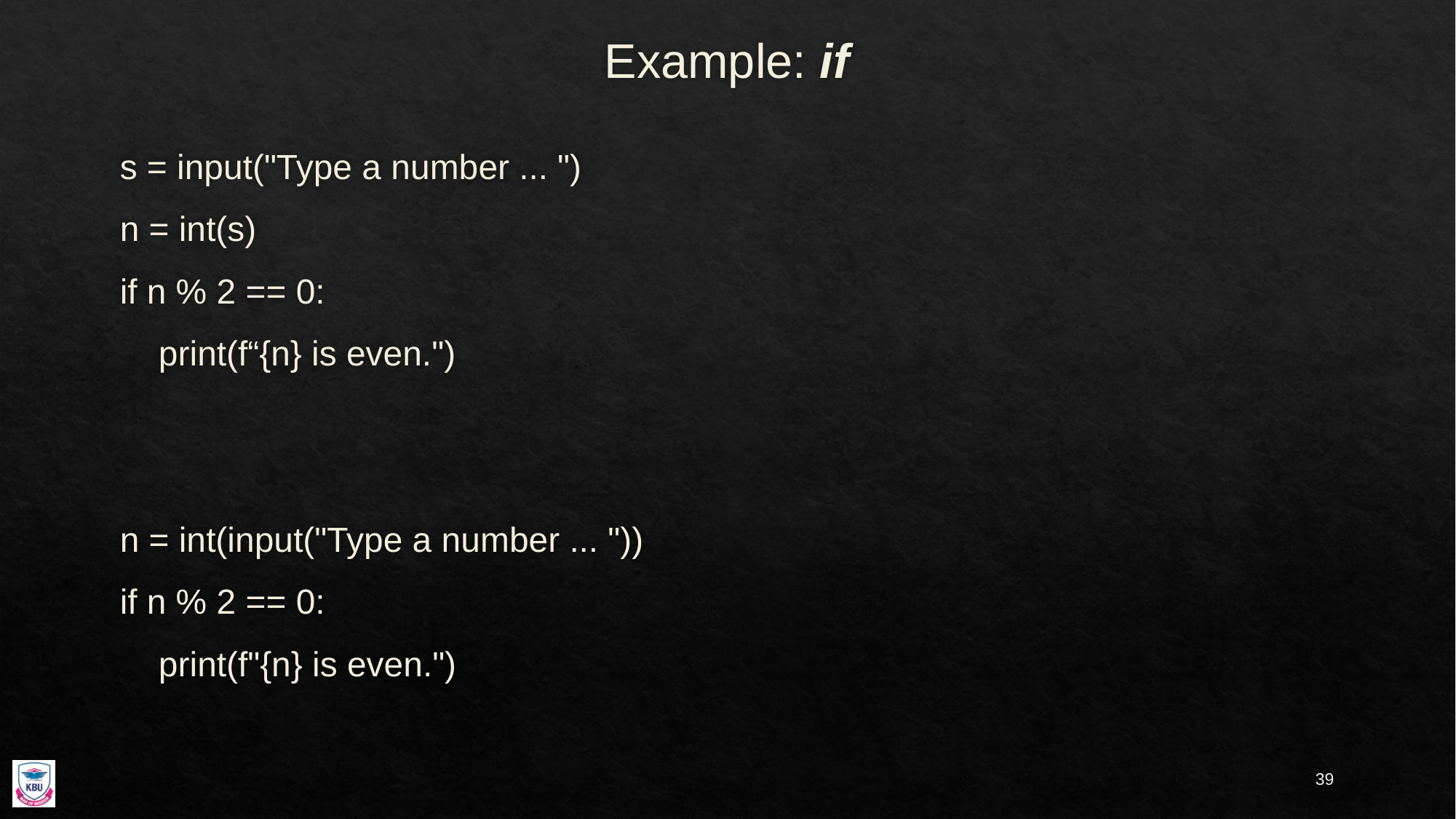

# Example: if
s = input("Type a number ... ")
n = int(s)
if n % 2 == 0:
    print(f“{n} is even.")

n = int(input("Type a number ... "))
if n % 2 == 0:
    print(f"{n} is even.")
39